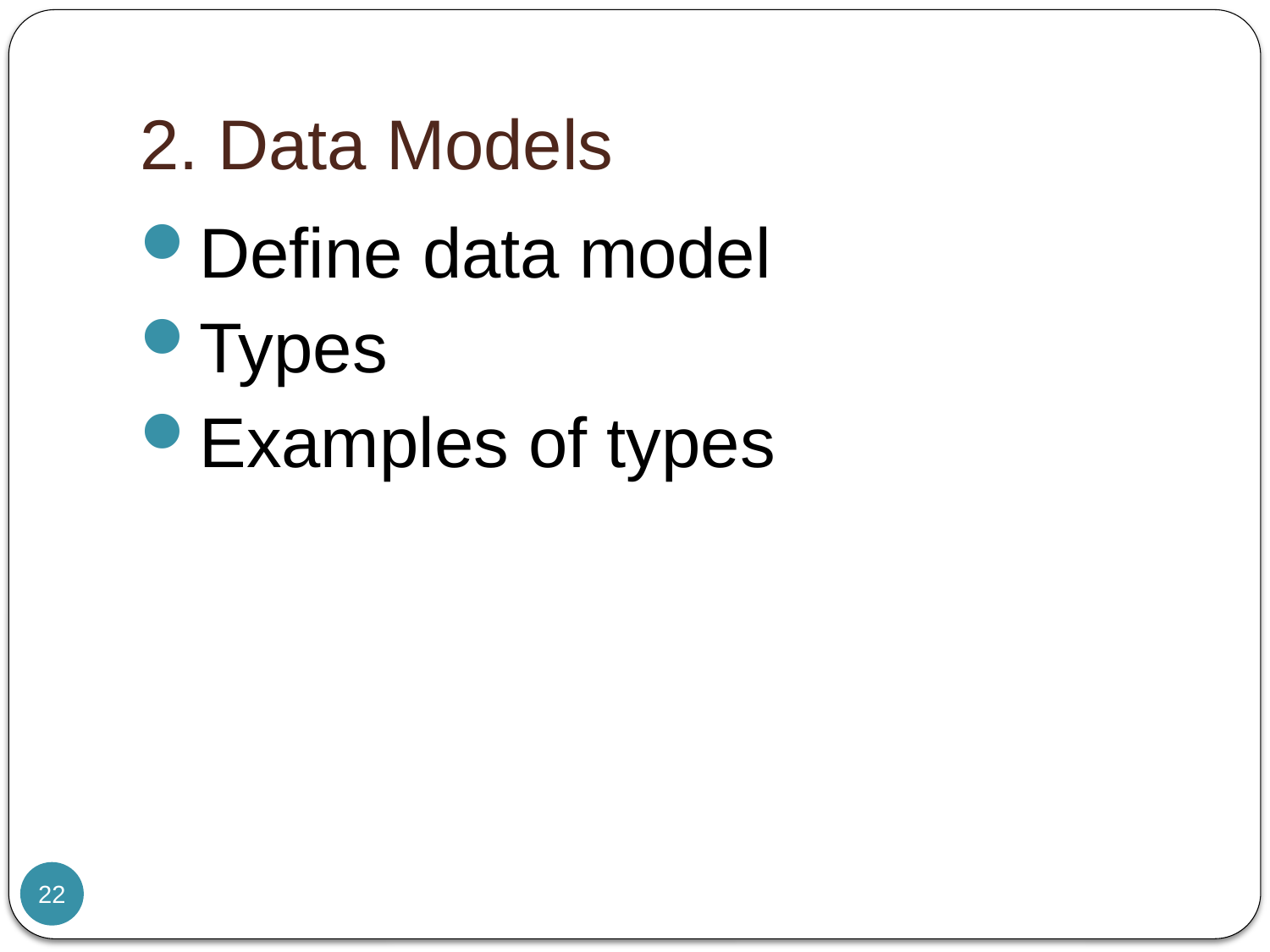

# 2. Data Models
Define data model
Types
Examples of types
22